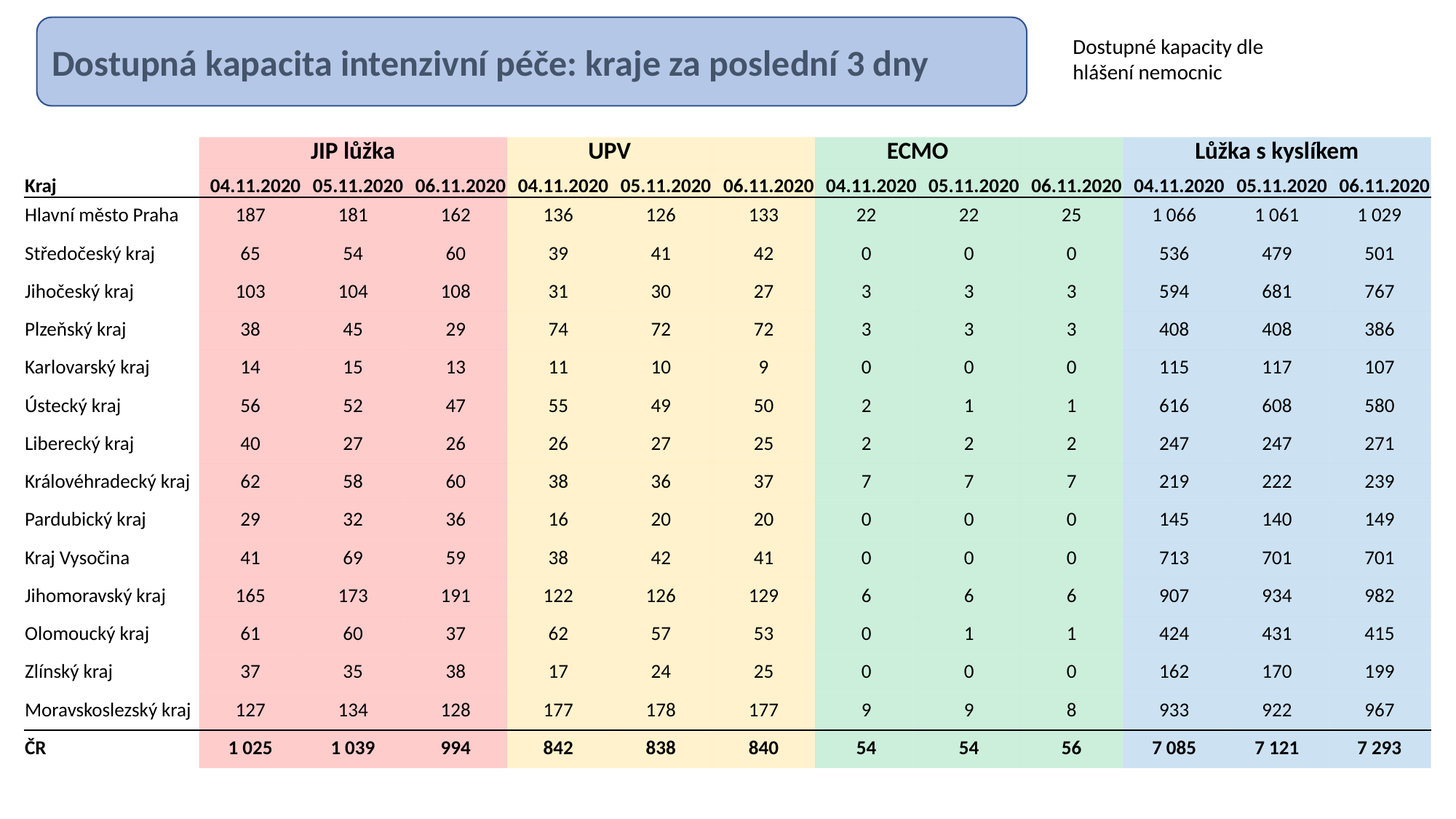

Dostupná kapacita intenzivní péče: kraje za poslední 3 dny
Dostupné kapacity dle hlášení nemocnic
|  | JIP lůžka |  |  | UPV |  |  | ECMO |  |  | Lůžka s kyslíkem |  |  |
| --- | --- | --- | --- | --- | --- | --- | --- | --- | --- | --- | --- | --- |
| Kraj | 04.11.2020 | 05.11.2020 | 06.11.2020 | 04.11.2020 | 05.11.2020 | 06.11.2020 | 04.11.2020 | 05.11.2020 | 06.11.2020 | 04.11.2020 | 05.11.2020 | 06.11.2020 |
| Hlavní město Praha | 187 | 181 | 162 | 136 | 126 | 133 | 22 | 22 | 25 | 1 066 | 1 061 | 1 029 |
| Středočeský kraj | 65 | 54 | 60 | 39 | 41 | 42 | 0 | 0 | 0 | 536 | 479 | 501 |
| Jihočeský kraj | 103 | 104 | 108 | 31 | 30 | 27 | 3 | 3 | 3 | 594 | 681 | 767 |
| Plzeňský kraj | 38 | 45 | 29 | 74 | 72 | 72 | 3 | 3 | 3 | 408 | 408 | 386 |
| Karlovarský kraj | 14 | 15 | 13 | 11 | 10 | 9 | 0 | 0 | 0 | 115 | 117 | 107 |
| Ústecký kraj | 56 | 52 | 47 | 55 | 49 | 50 | 2 | 1 | 1 | 616 | 608 | 580 |
| Liberecký kraj | 40 | 27 | 26 | 26 | 27 | 25 | 2 | 2 | 2 | 247 | 247 | 271 |
| Královéhradecký kraj | 62 | 58 | 60 | 38 | 36 | 37 | 7 | 7 | 7 | 219 | 222 | 239 |
| Pardubický kraj | 29 | 32 | 36 | 16 | 20 | 20 | 0 | 0 | 0 | 145 | 140 | 149 |
| Kraj Vysočina | 41 | 69 | 59 | 38 | 42 | 41 | 0 | 0 | 0 | 713 | 701 | 701 |
| Jihomoravský kraj | 165 | 173 | 191 | 122 | 126 | 129 | 6 | 6 | 6 | 907 | 934 | 982 |
| Olomoucký kraj | 61 | 60 | 37 | 62 | 57 | 53 | 0 | 1 | 1 | 424 | 431 | 415 |
| Zlínský kraj | 37 | 35 | 38 | 17 | 24 | 25 | 0 | 0 | 0 | 162 | 170 | 199 |
| Moravskoslezský kraj | 127 | 134 | 128 | 177 | 178 | 177 | 9 | 9 | 8 | 933 | 922 | 967 |
| ČR | 1 025 | 1 039 | 994 | 842 | 838 | 840 | 54 | 54 | 56 | 7 085 | 7 121 | 7 293 |